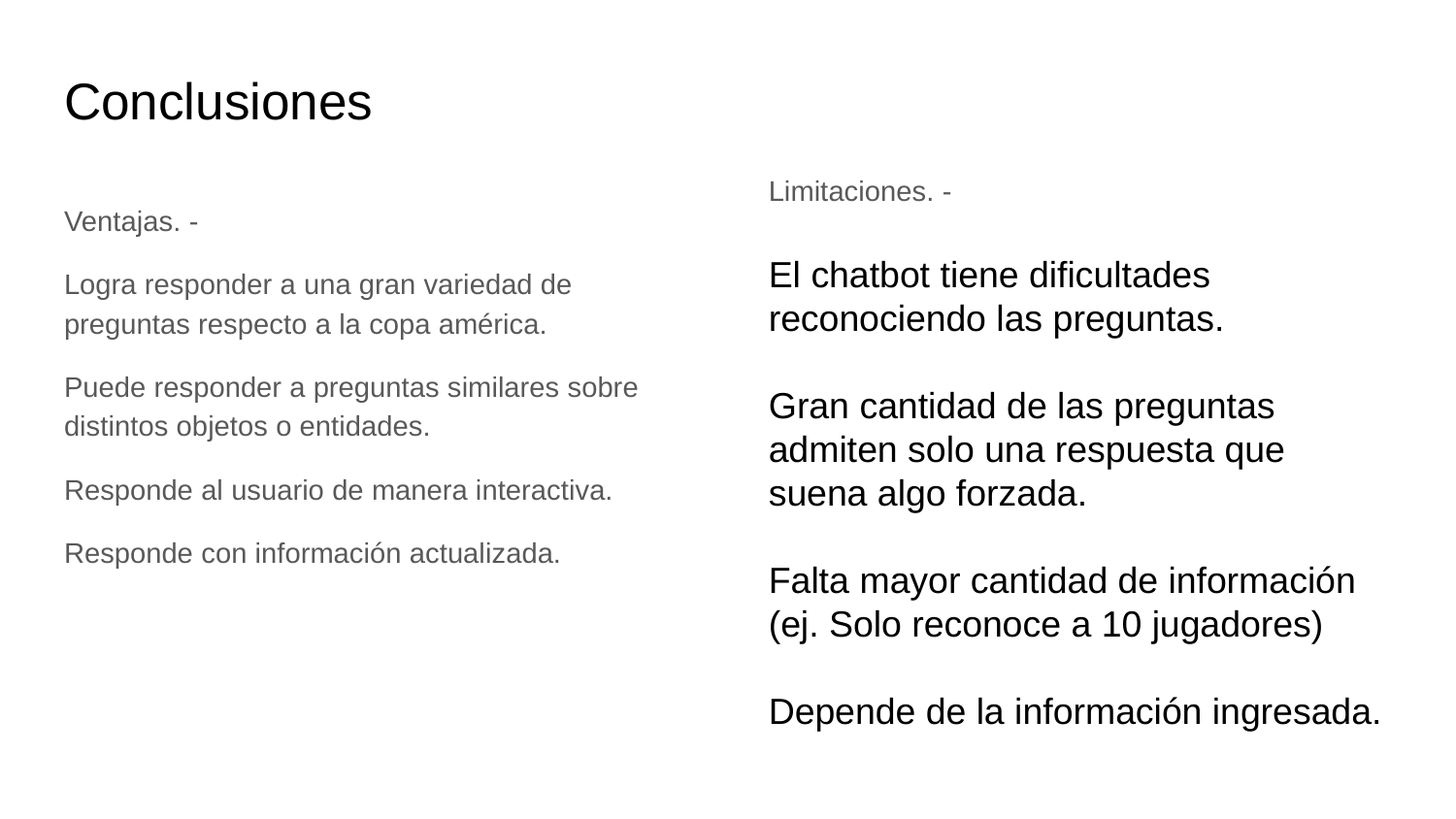

# Conclusiones
Limitaciones. -

El chatbot tiene dificultades reconociendo las preguntas.

Gran cantidad de las preguntas admiten solo una respuesta que suena algo forzada.

Falta mayor cantidad de información (ej. Solo reconoce a 10 jugadores)

Depende de la información ingresada.
Ventajas. -
Logra responder a una gran variedad de preguntas respecto a la copa américa.
Puede responder a preguntas similares sobre distintos objetos o entidades.
Responde al usuario de manera interactiva.
Responde con información actualizada.